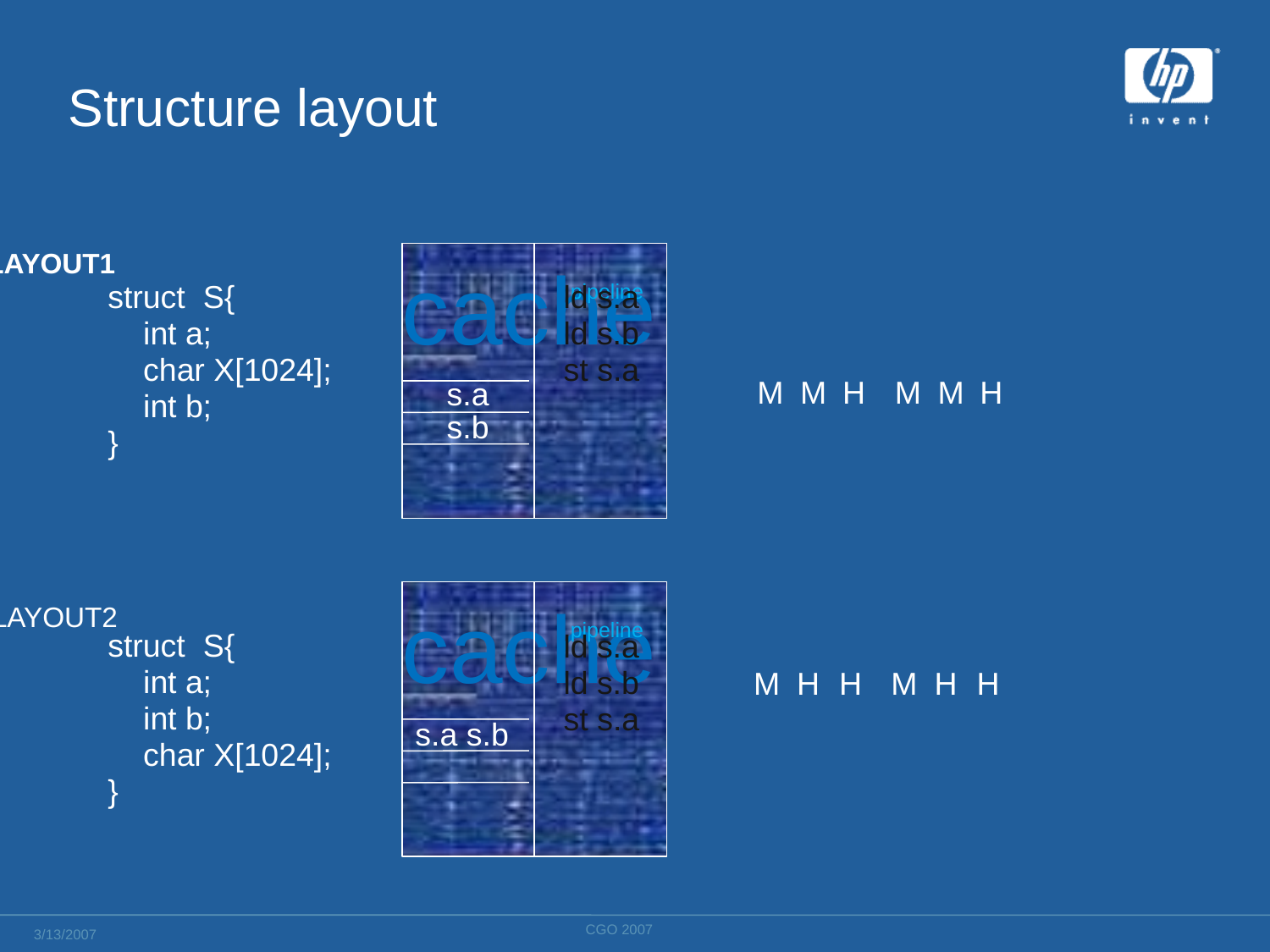

#
Structure layout
cache
pipeline
LAYOUT1
struct  S{
    int a;
    char X[1024];
    int b;
}
ld s.a
ld s.b
st s.a
M
M
H
M
M
H
s.a
s.b
cache
pipeline
LAYOUT2
struct  S{
    int a;
    int b;
    char X[1024];
}
ld s.a
ld s.b
st s.a
M
H
H
M
H
H
s.a s.b
CGO 2007
3/13/2007